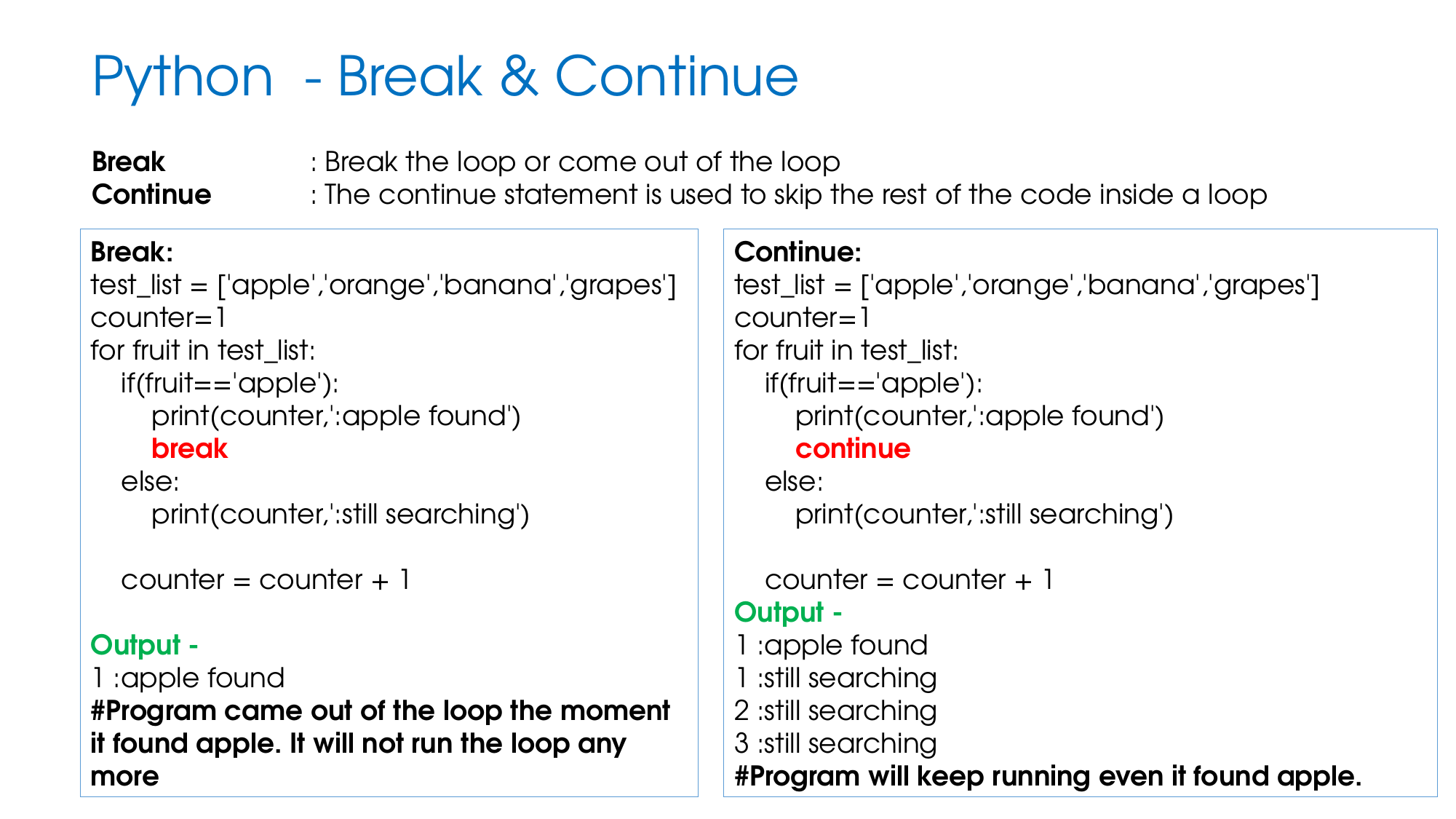

Python  - Break & Continue
Break 		: Break the loop or come out of the loop
Continue 	: The continue statement is used to skip the rest of the code inside a loop

Break:
test_list = ['apple','orange','banana','grapes']
counter=1
for fruit in test_list:
    if(fruit=='apple'):
        print(counter,':apple found')
        break
    else:
        print(counter,':still searching')

    counter = counter + 1

Output -
1 :apple found
#Program came out of the loop the moment it found apple. It will not run the loop any more
Continue:
test_list = ['apple','orange','banana','grapes']
counter=1
for fruit in test_list:
    if(fruit=='apple'):
        print(counter,':apple found')
        continue
    else:
        print(counter,':still searching')

    counter = counter + 1
Output -
1 :apple found
1 :still searching
2 :still searching
3 :still searching
#Program will keep running even it found apple.